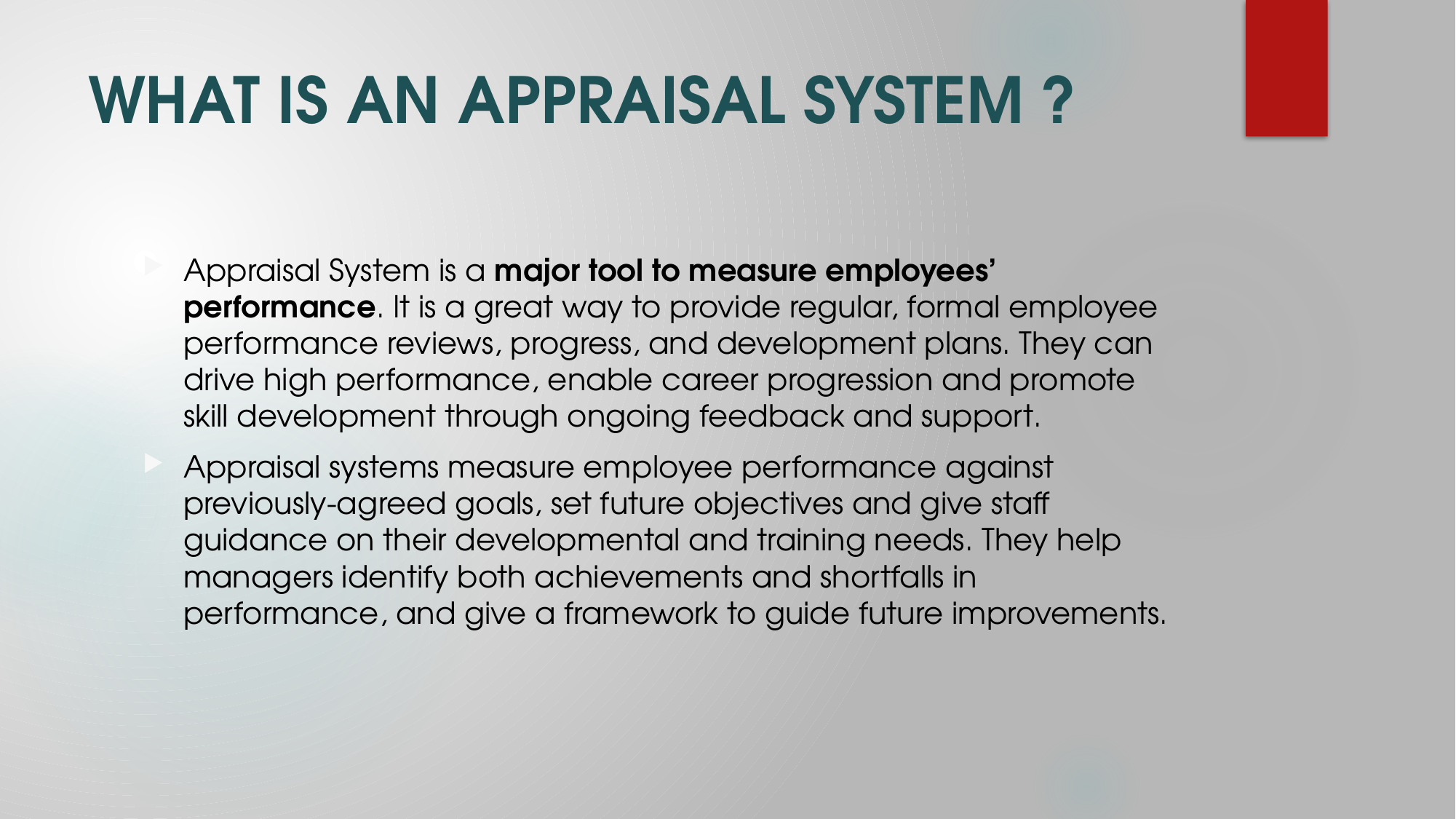

# WHAT IS AN APPRAISAL SYSTEM ?
Appraisal System is a major tool to measure employees’ performance. It is a great way to provide regular, formal employee performance reviews, progress, and development plans. They can drive high performance, enable career progression and promote skill development through ongoing feedback and support.
Appraisal systems measure employee performance against previously-agreed goals, set future objectives and give staff guidance on their developmental and training needs. They help managers identify both achievements and shortfalls in performance, and give a framework to guide future improvements.